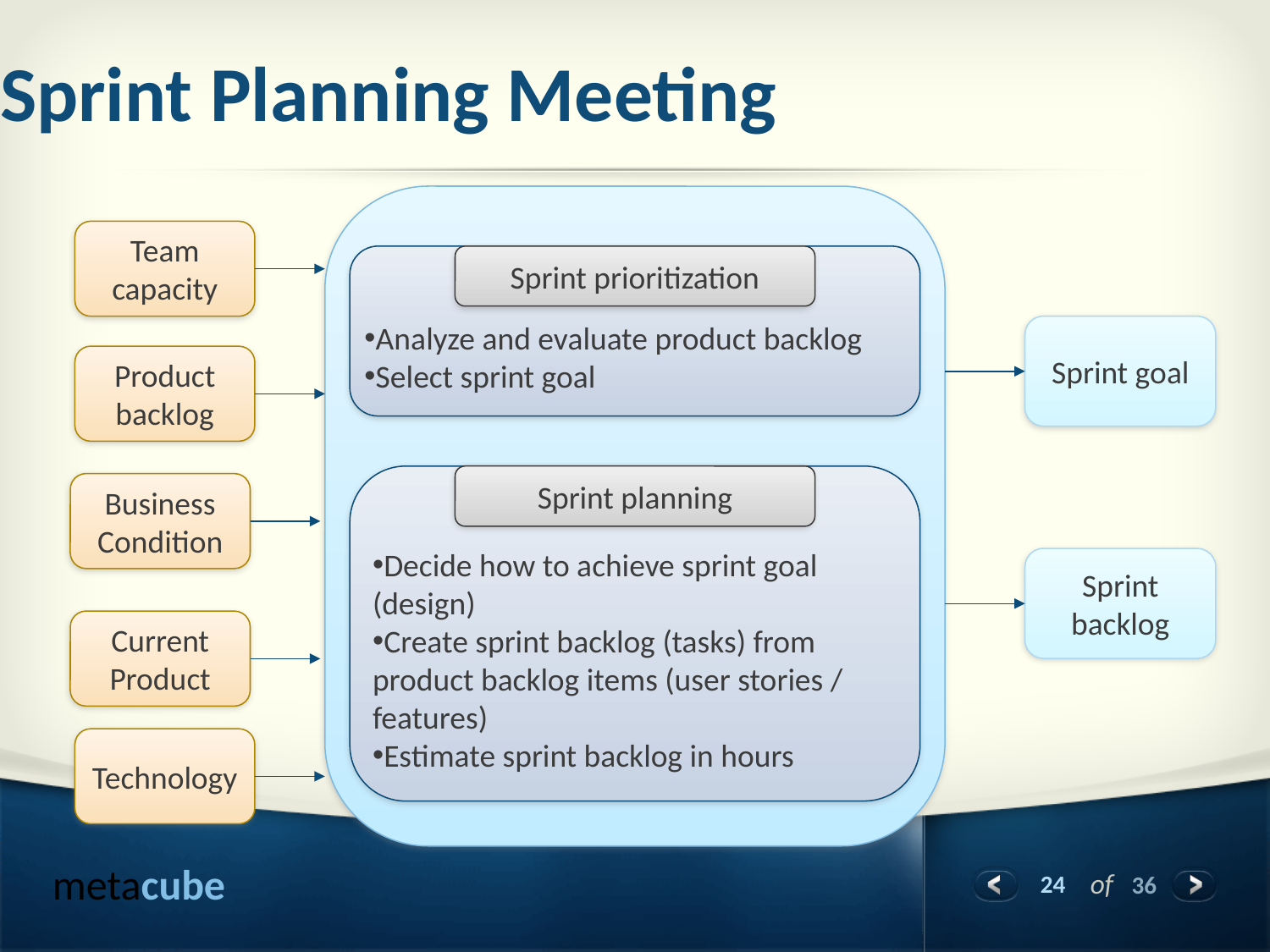

Sprint Planning Meeting

Team capacity

Analyze and evaluate product backlog
Select sprint goal

Sprint prioritization

Sprint goal

Product backlog

Decide how to achieve sprint goal (design)
Create sprint backlog (tasks) from product backlog items (user stories / features)
Estimate sprint backlog in hours

Sprint planning

Business Condition

Sprint backlog

Current Product

Technology
24